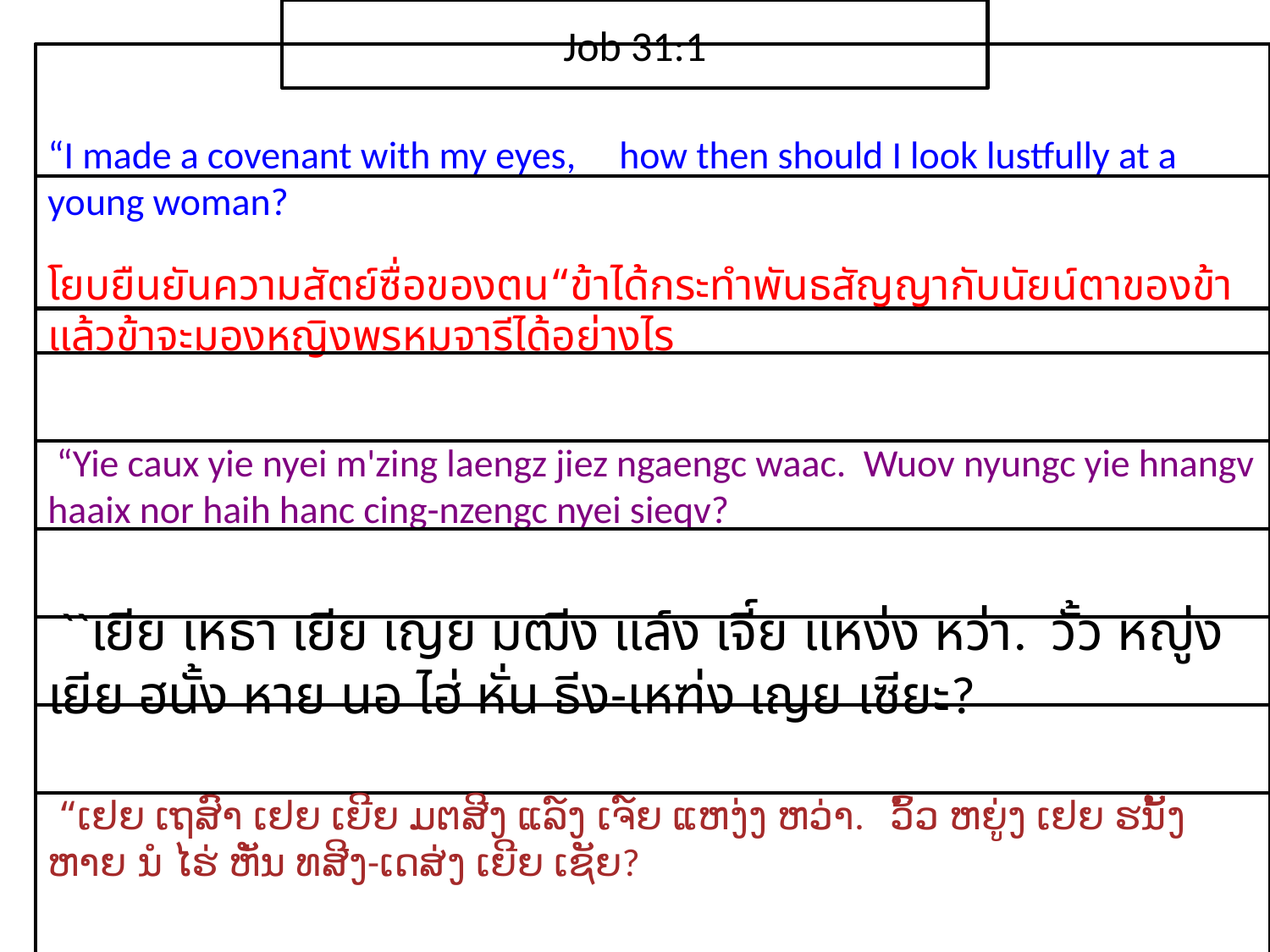

Job 31:1
“I made a covenant with my eyes,     how then should I look lustfully at a young woman?
โย​บยืน​ยัน​ความ​สัตย์​ซื่อ​ของ​ตน“ข้า​ได้​กระทำ​พันธสัญญา​กับ​นัยน์ตา​ของ​ข้าแล้ว​ข้า​จะ​มอง​หญิง​พรหมจารี​ได้​อย่างไร
 “Yie caux yie nyei m'zing laengz jiez ngaengc waac.  Wuov nyungc yie hnangv haaix nor haih hanc cing-nzengc nyei sieqv?
 ``เยีย เหธา เยีย เญย มฒีง แล์ง เจี์ย แหง่ง หว่า.  วั้ว หญู่ง เยีย ฮนั้ง หาย นอ ไฮ่ หั่น ธีง-เหฑ่ง เญย เซียะ?
 “ເຢຍ ເຖສົາ ເຢຍ ເຍີຍ ມຕສີງ ແລ໌ງ ເຈ໌ຍ ແຫງ່ງ ຫວ່າ.   ວົ້ວ ຫຍູ່ງ ເຢຍ ຮນັ້ງ ຫາຍ ນໍ ໄຮ່ ຫັ່ນ ທສີງ-ເດສ່ງ ເຍີຍ ເຊັຍ?